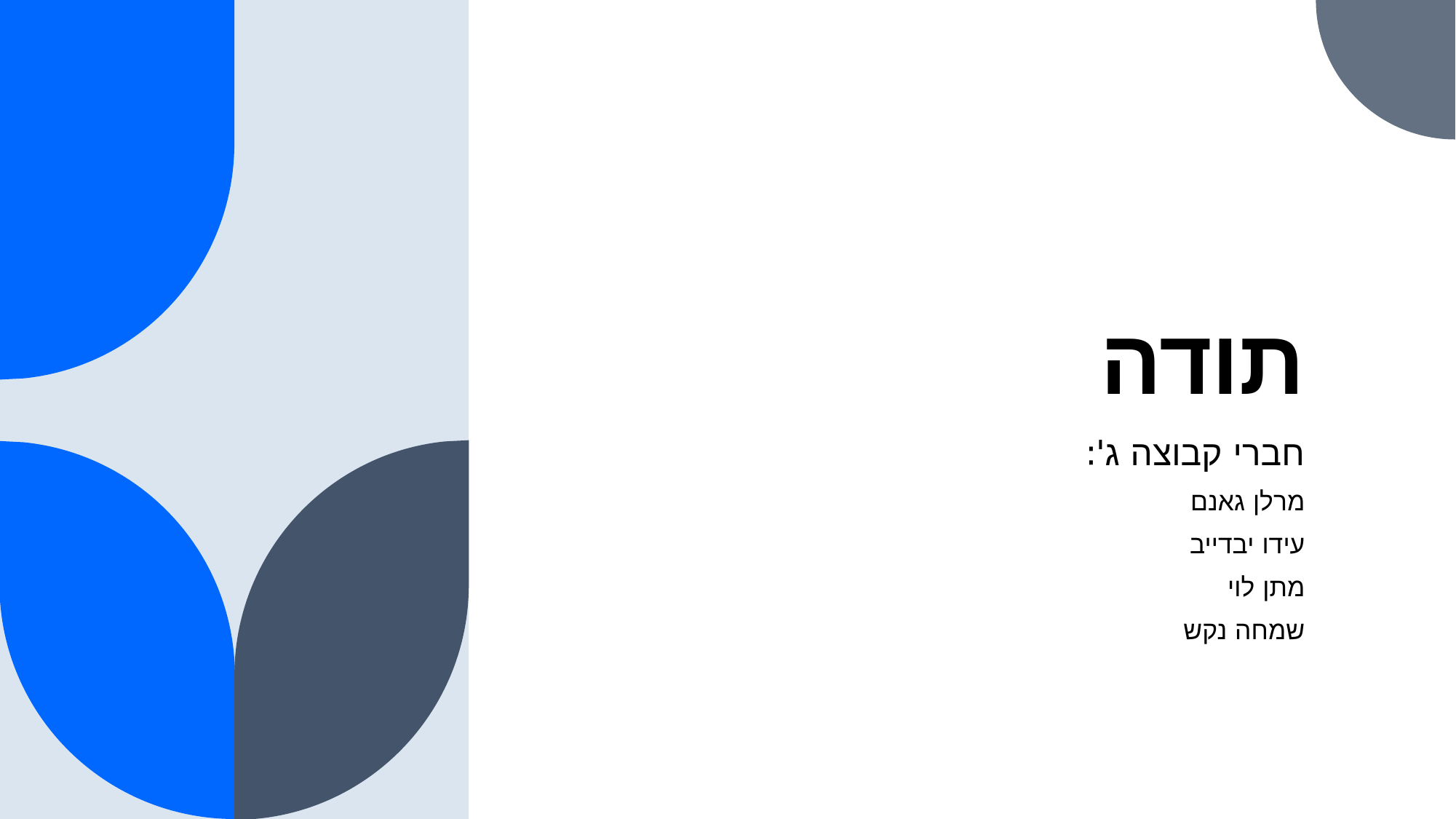

# תודה
חברי קבוצה ג':
מרלן גאנם
עידו יבדייב
מתן לוי
שמחה נקש